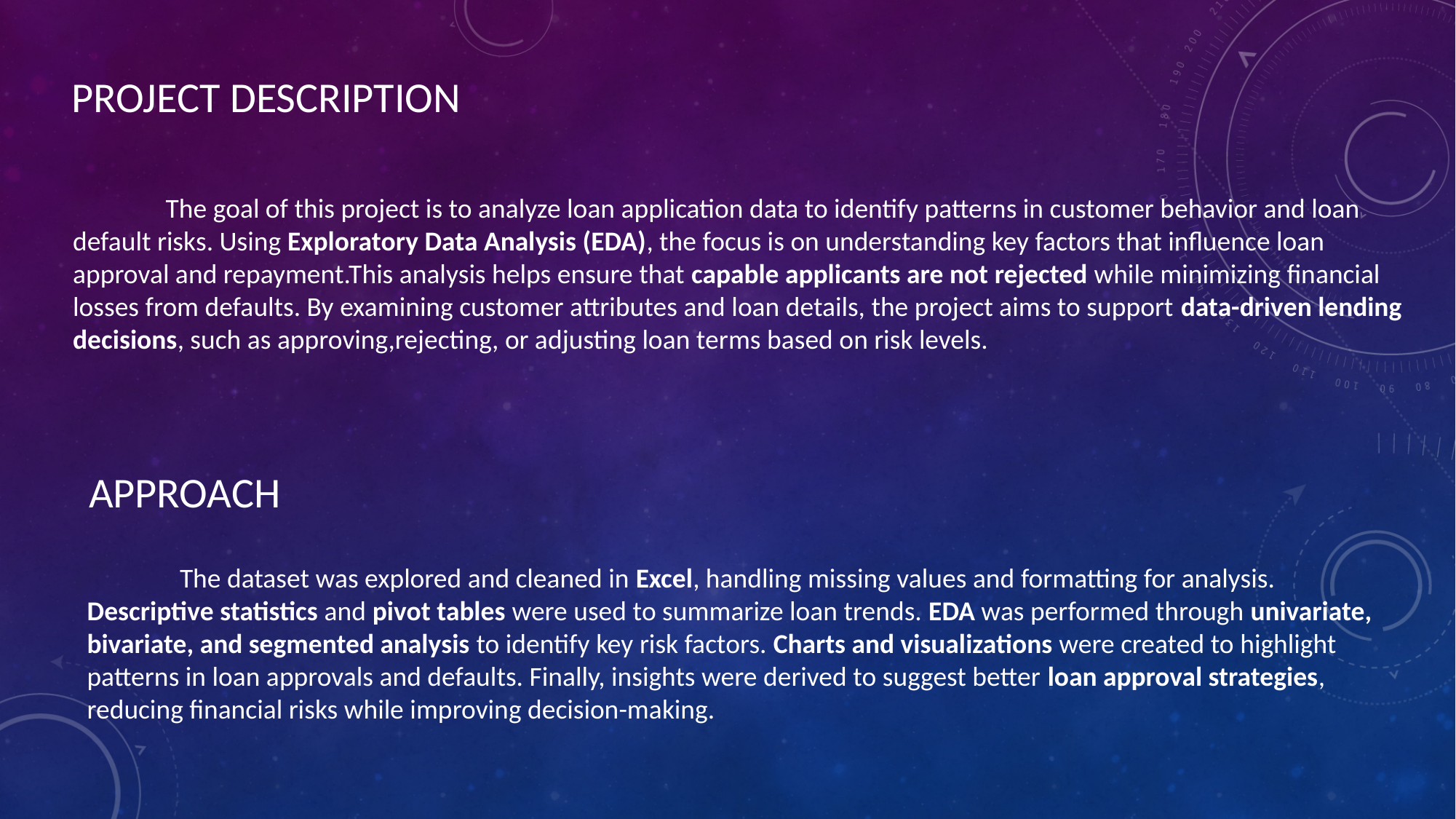

PROJECT DESCRIPTION
               The goal of this project is to analyze loan application data to identify patterns in customer behavior and loan default risks. Using Exploratory Data Analysis (EDA), the focus is on understanding key factors that influence loan approval and repayment.This analysis helps ensure that capable applicants are not rejected while minimizing financial losses from defaults. By examining customer attributes and loan details, the project aims to support data-driven lending decisions, such as approving,rejecting, or adjusting loan terms based on risk levels.

APPROACH
               The dataset was explored and cleaned in Excel, handling missing values and formatting for analysis. Descriptive statistics and pivot tables were used to summarize loan trends. EDA was performed through univariate, bivariate, and segmented analysis to identify key risk factors. Charts and visualizations were created to highlight patterns in loan approvals and defaults. Finally, insights were derived to suggest better loan approval strategies, reducing financial risks while improving decision-making.